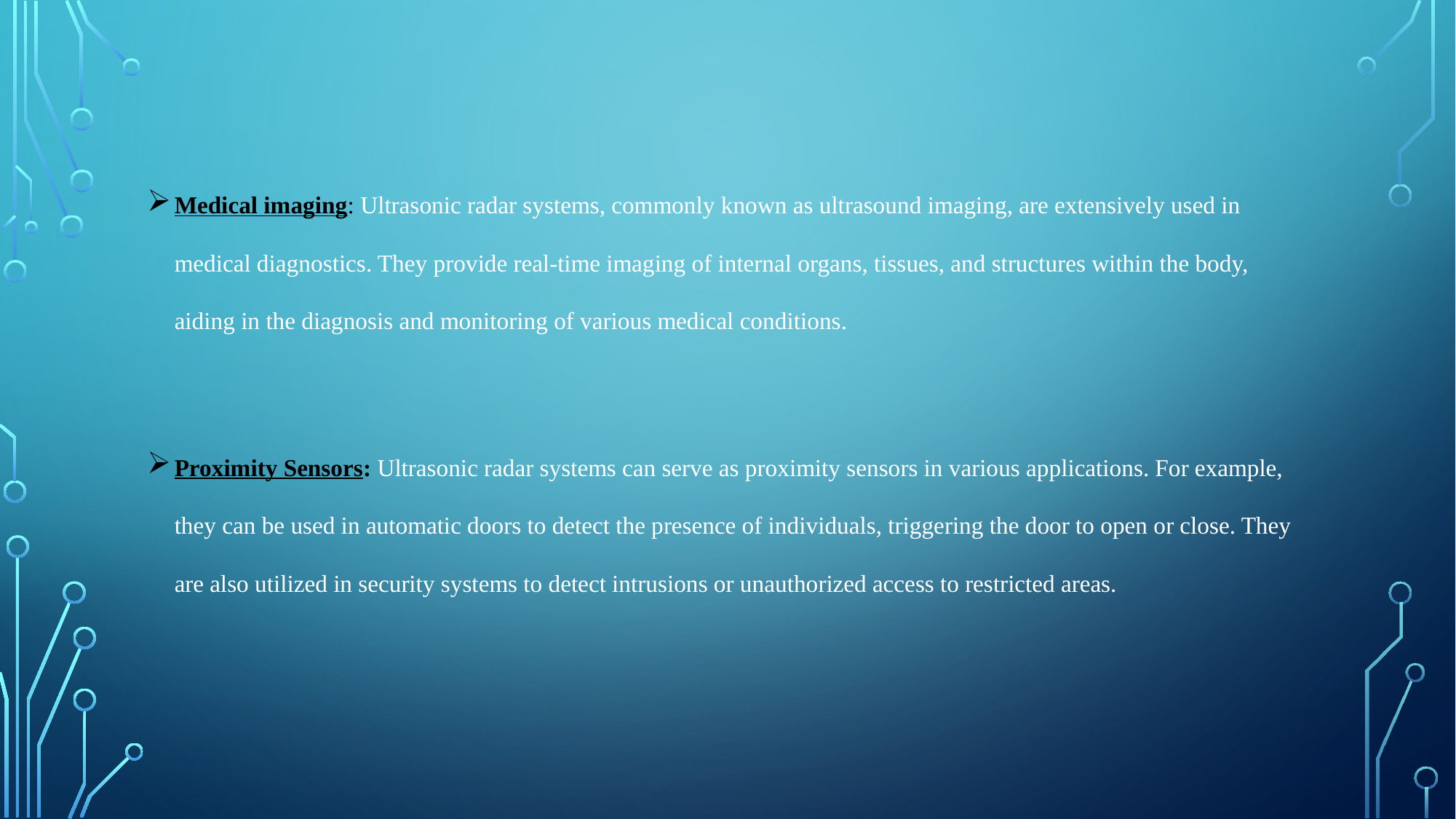

Medical imaging: Ultrasonic radar systems, commonly known as ultrasound imaging, are extensively used in medical diagnostics. They provide real-time imaging of internal organs, tissues, and structures within the body, aiding in the diagnosis and monitoring of various medical conditions.

Proximity Sensors: Ultrasonic radar systems can serve as proximity sensors in various applications. For example, they can be used in automatic doors to detect the presence of individuals, triggering the door to open or close. They are also utilized in security systems to detect intrusions or unauthorized access to restricted areas.